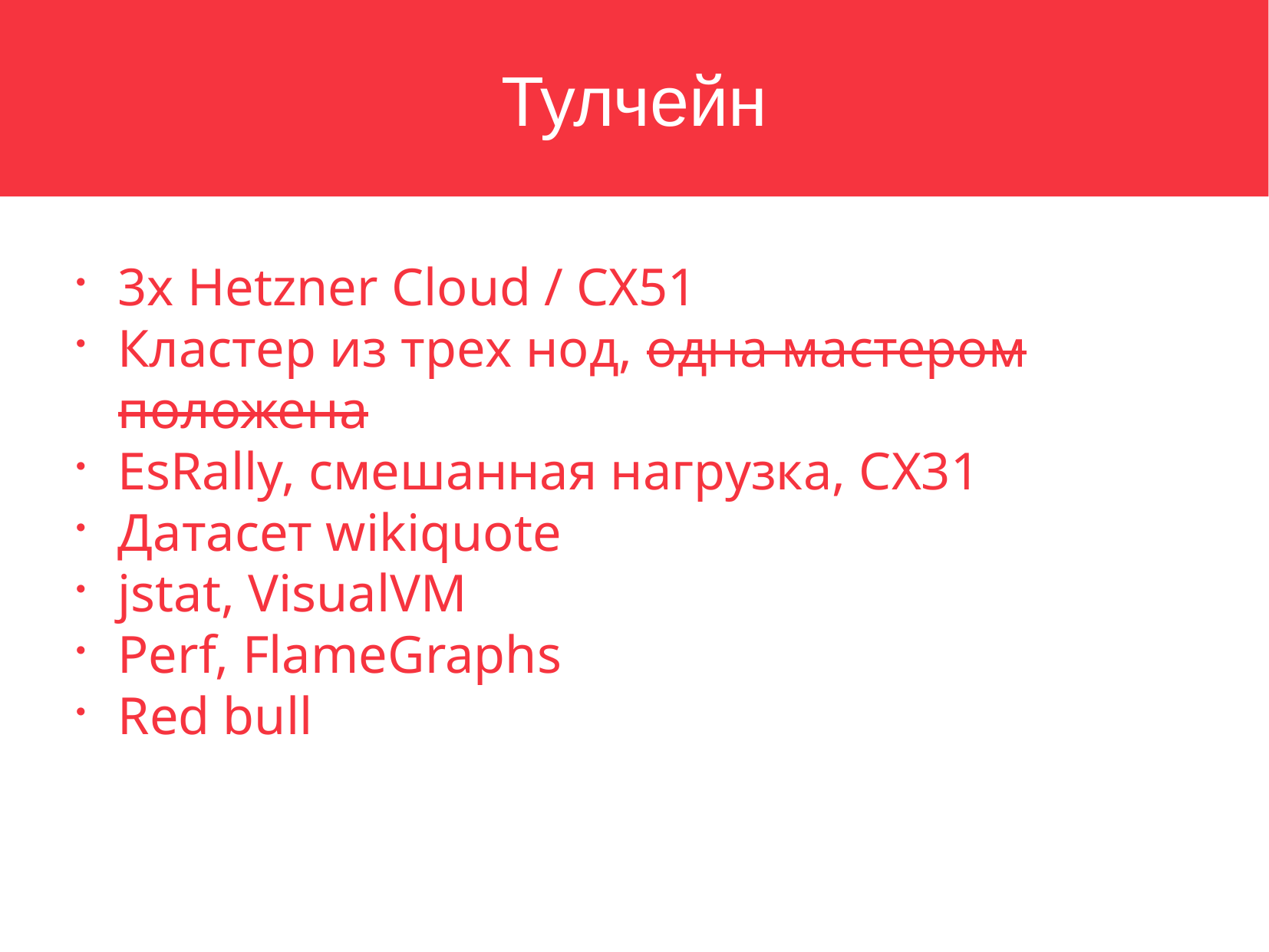

Тулчейн
3x Hetzner Cloud / CX51
Кластер из трех нод, одна мастером положена
EsRally, смешанная нагрузка, CX31
Датасет wikiquote
jstat, VisualVM
Perf, FlameGraphs
Red bull